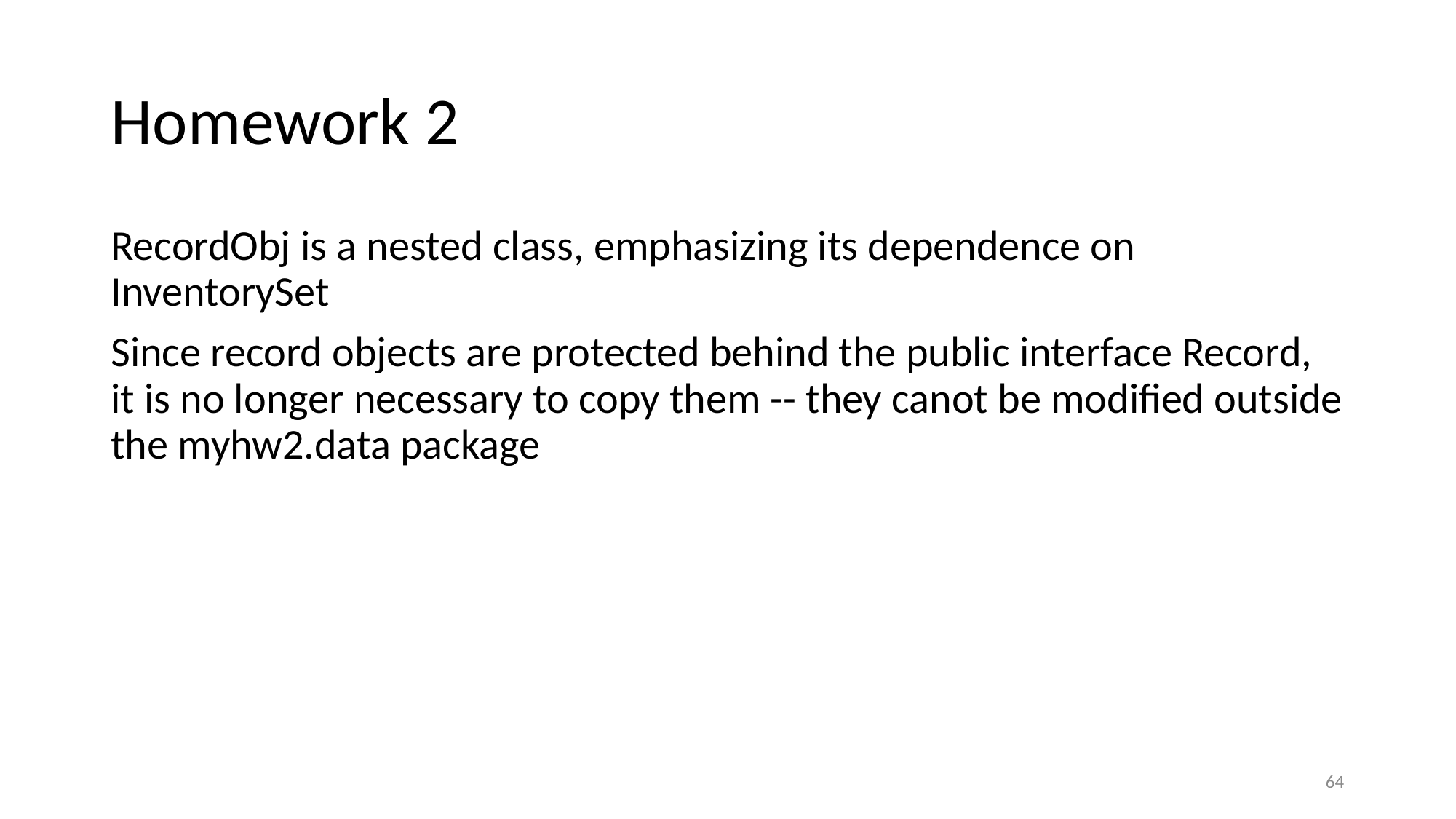

# Homework 2
RecordObj is a nested class, emphasizing its dependence on InventorySet
Since record objects are protected behind the public interface Record, it is no longer necessary to copy them -- they canot be modified outside the myhw2.data package
64